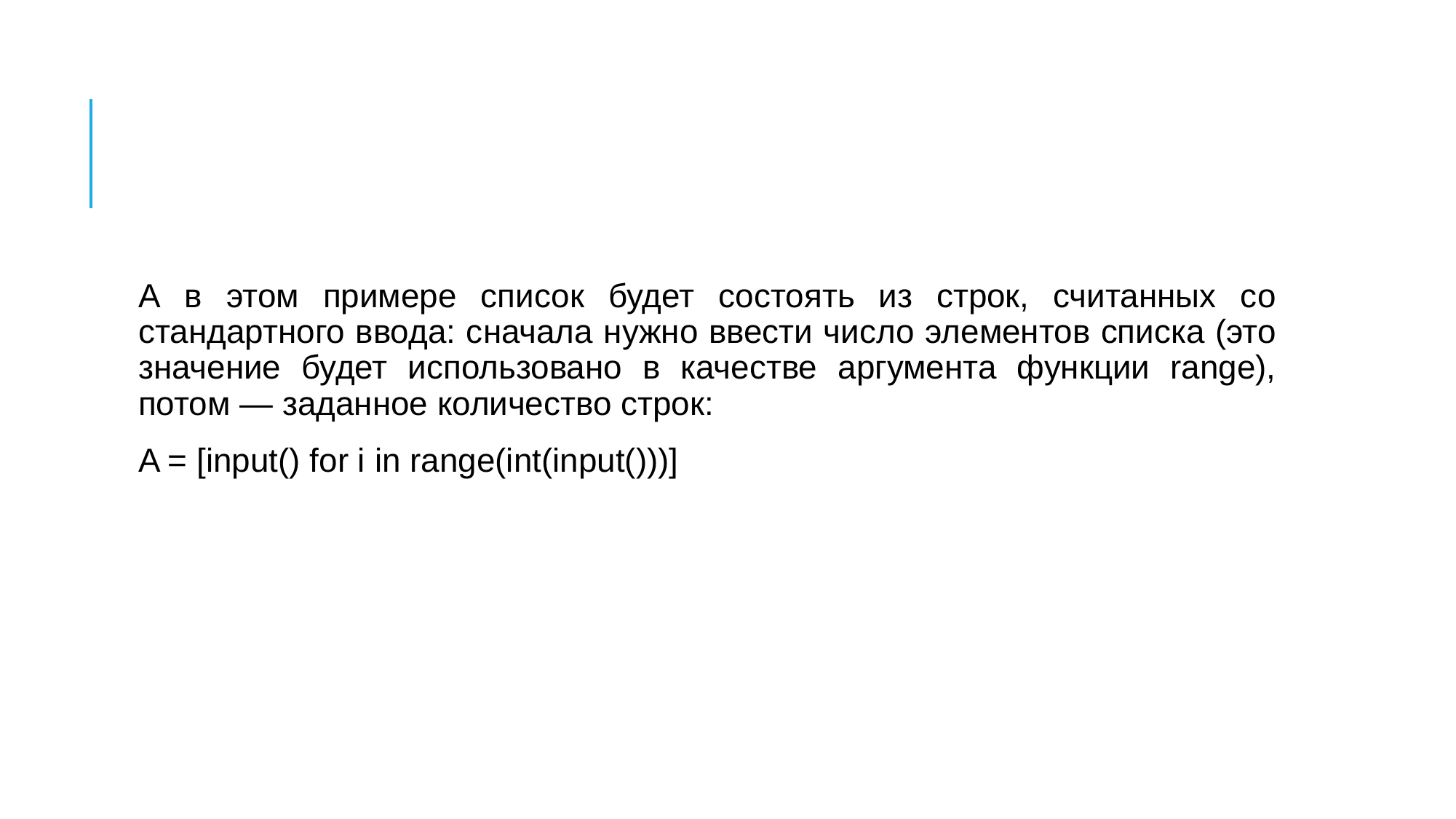

#
А в этом примере список будет состоять из строк, считанных со стандартного ввода: сначала нужно ввести число элементов списка (это значение будет использовано в качестве аргумента функции range), потом — заданное количество строк:
A = [input() for i in range(int(input()))]